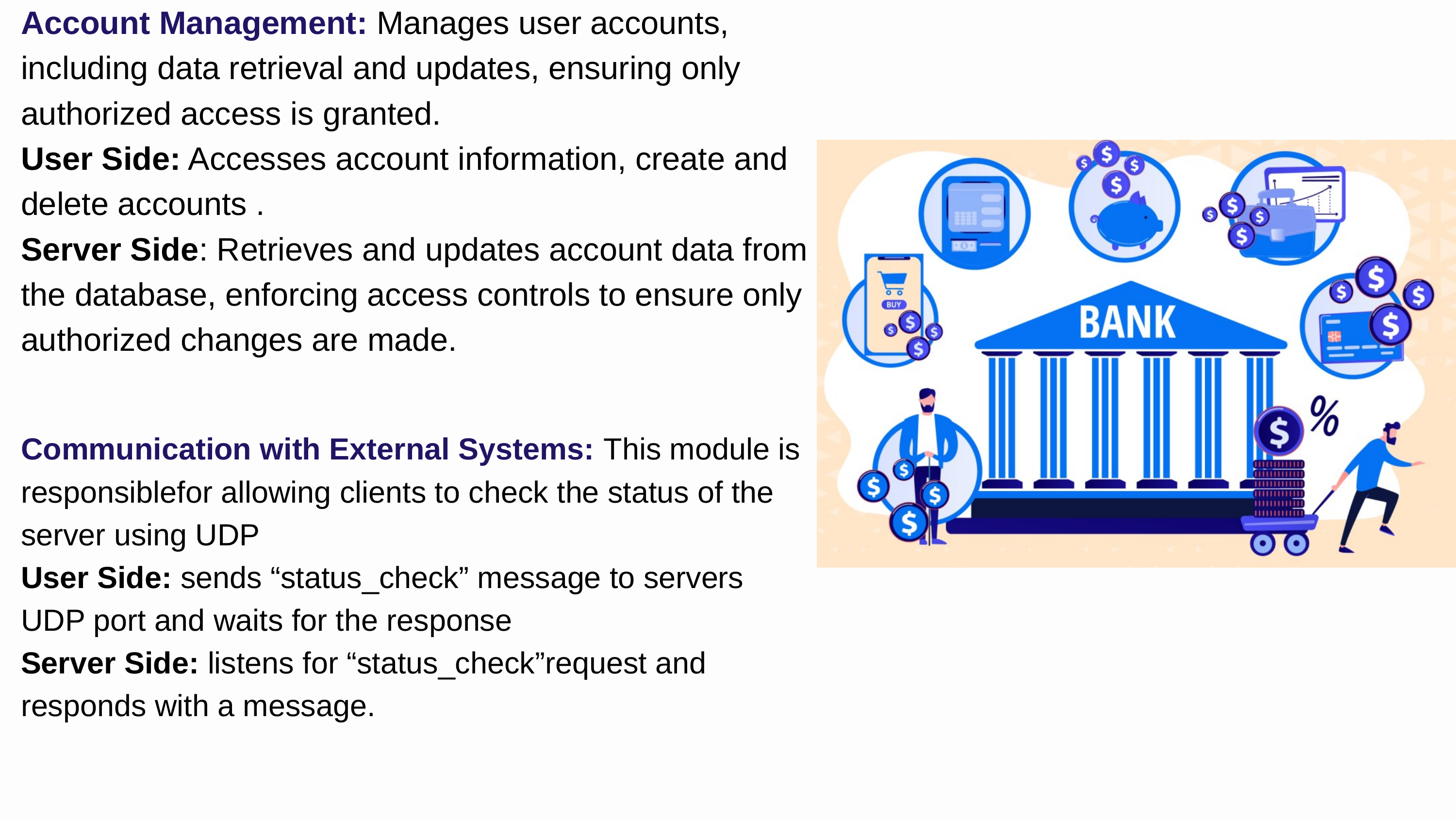

Account Management: Manages user accounts, including data retrieval and updates, ensuring only authorized access is granted.
User Side: Accesses account information, create and delete accounts .
Server Side: Retrieves and updates account data from the database, enforcing access controls to ensure only authorized changes are made.

Communication with External Systems: This module is responsiblefor allowing clients to check the status of the server using UDP
User Side: sends “status_check” message to servers UDP port and waits for the response
Server Side: listens for “status_check”request and responds with a message.